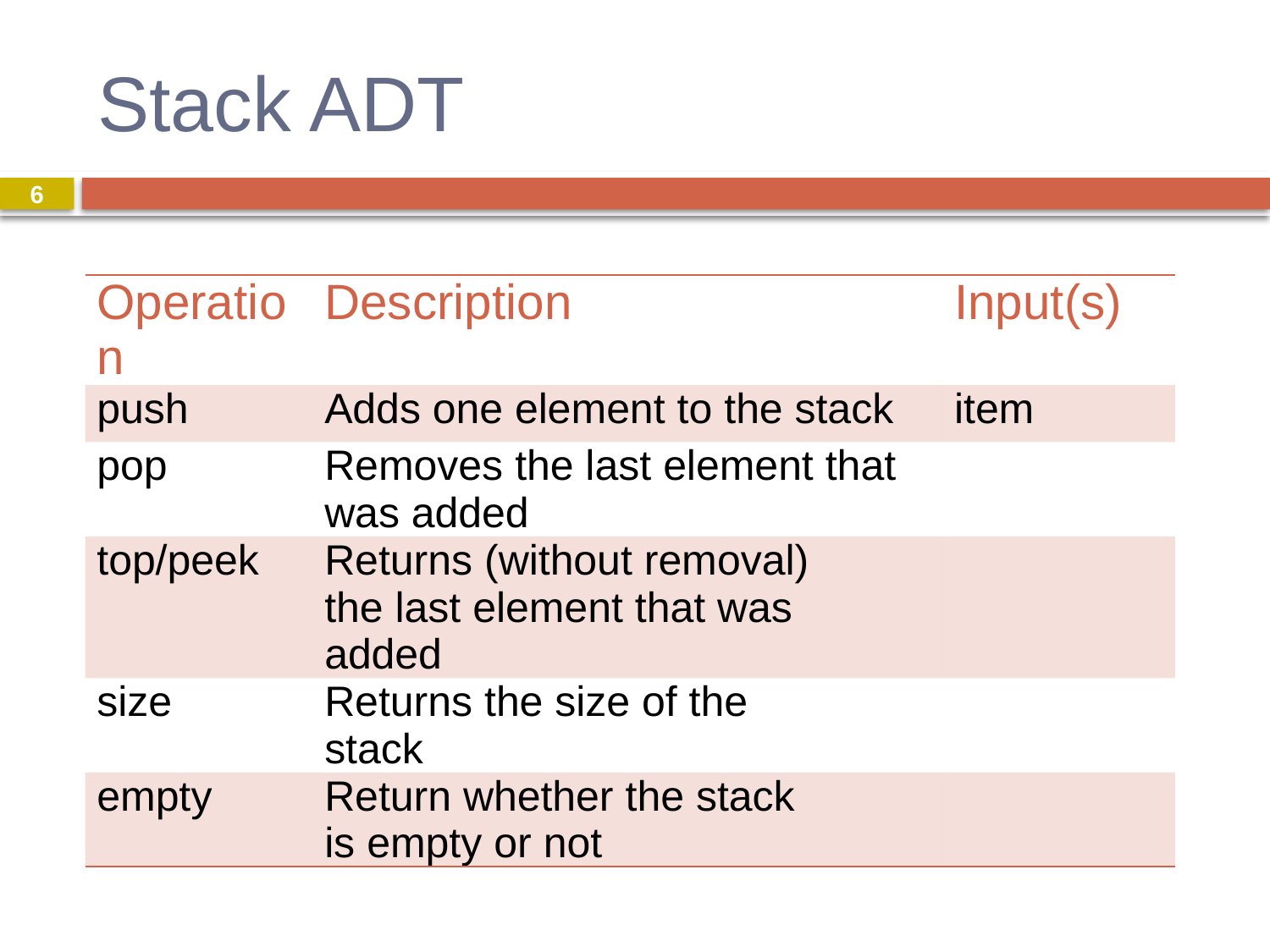

# Stack ADT
6
| Operation | Description | Input(s) |
| --- | --- | --- |
| push | Adds one element to the stack | item |
| pop | Removes the last element that was added |  |
| top/peek | Returns (without removal) the last element that was added |  |
| size | Returns the size of the stack |  |
| empty | Return whether the stack is empty or not |  |